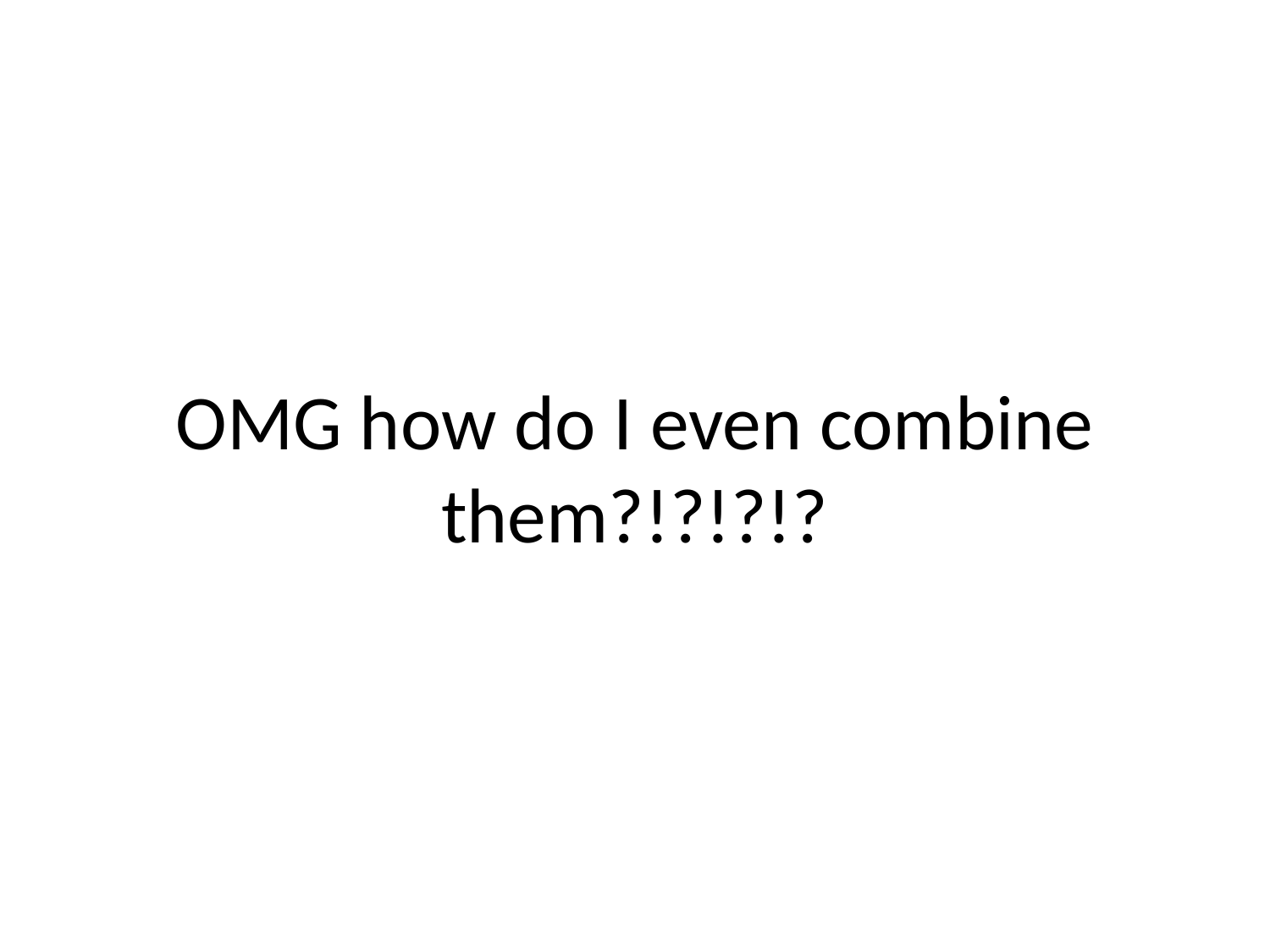

# OMG how do I even combine them?!?!?!?